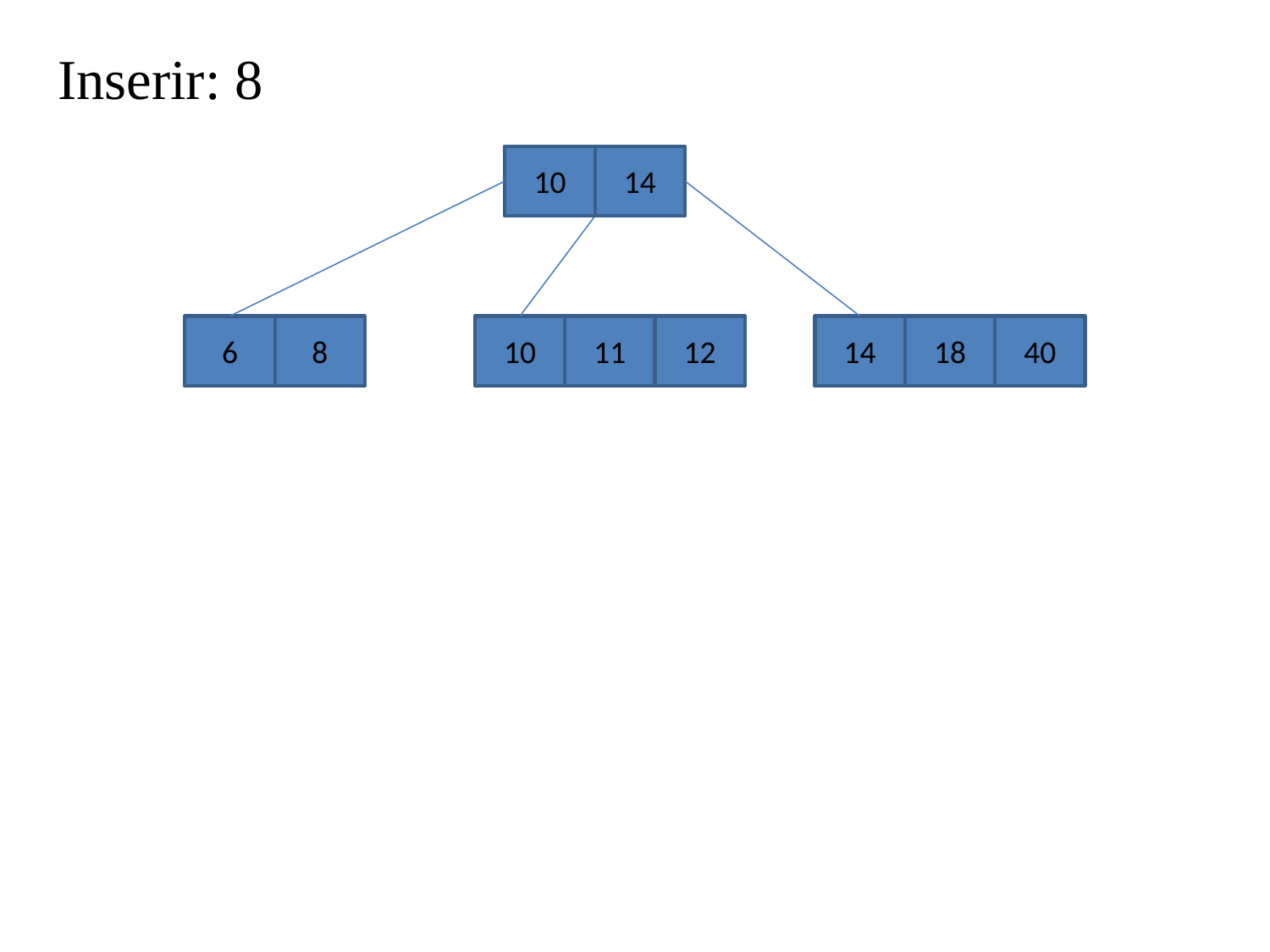

Inserir: 8
10
14
6
8
10
11
12
14
18
40